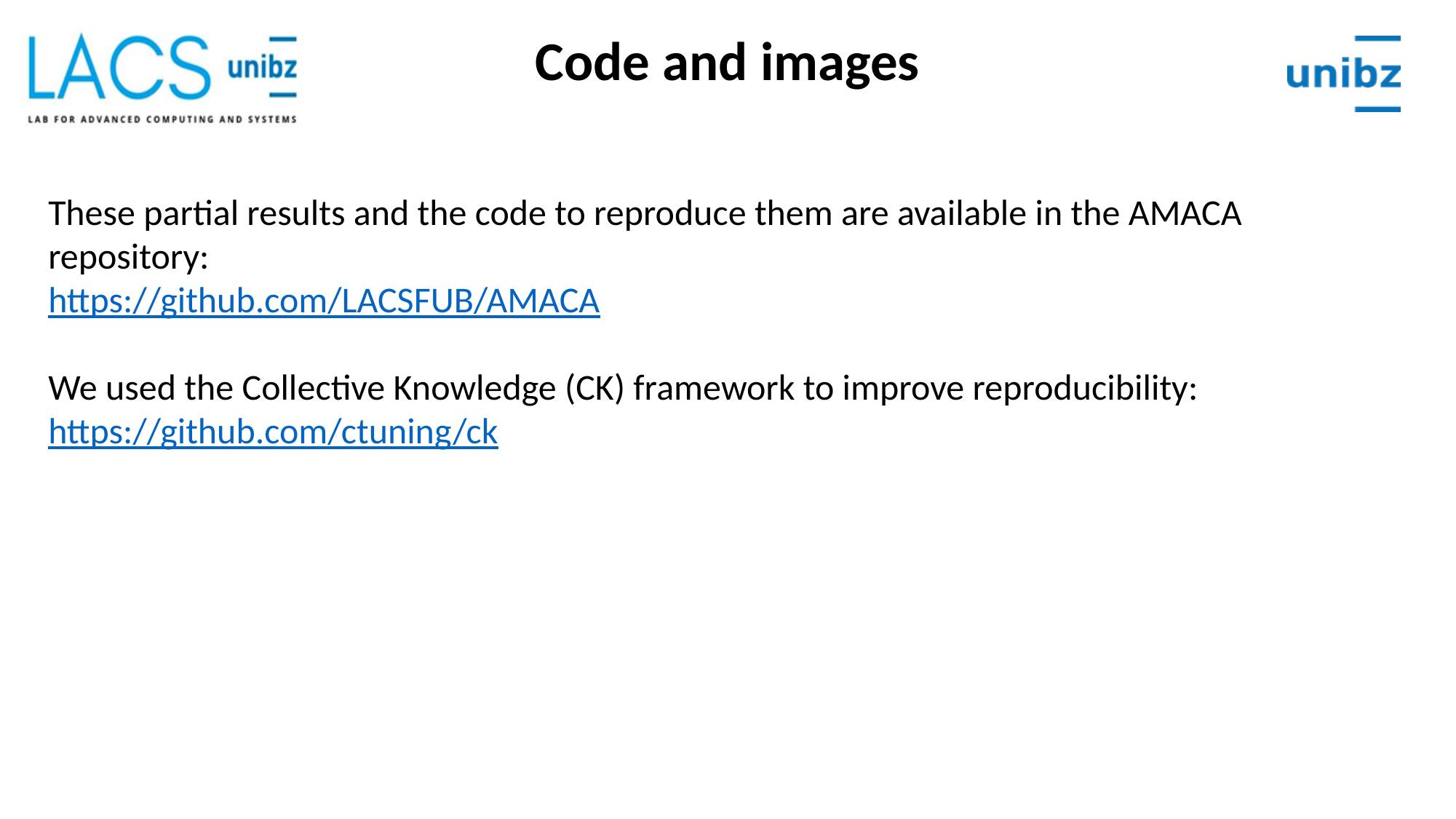

Code and images
These partial results and the code to reproduce them are available in the AMACA repository:
https://github.com/LACSFUB/AMACA

We used the Collective Knowledge (CK) framework to improve reproducibility:
https://github.com/ctuning/ck